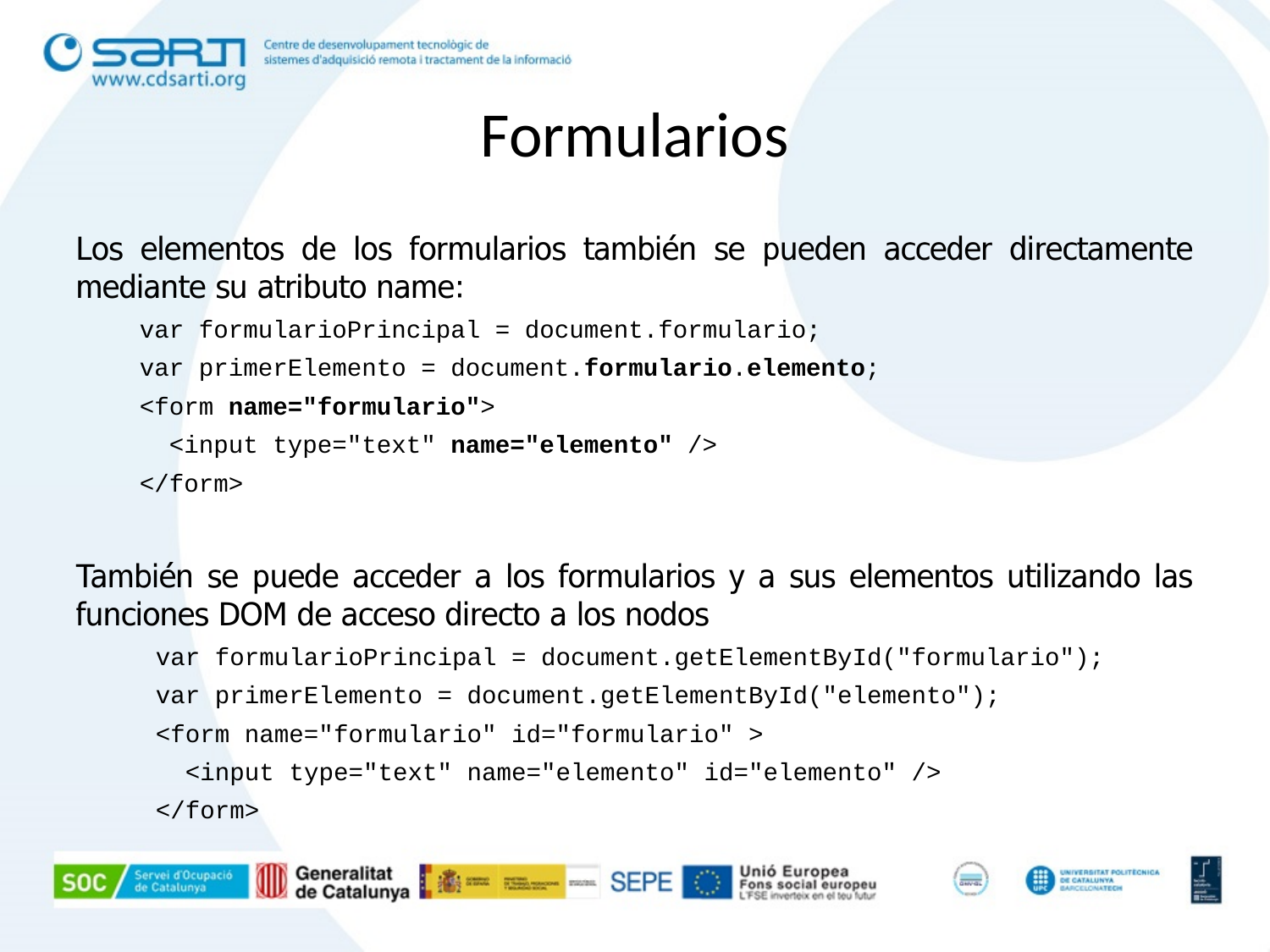

Formularios
Los elementos de los formularios también se pueden acceder directamente mediante su atributo name:
var formularioPrincipal = document.formulario;
var primerElemento = document.formulario.elemento;
<form name="formulario">
  <input type="text" name="elemento" />
</form>

También se puede acceder a los formularios y a sus elementos utilizando las funciones DOM de acceso directo a los nodos
var formularioPrincipal = document.getElementById("formulario");
var primerElemento = document.getElementById("elemento");
<form name="formulario" id="formulario" >
  <input type="text" name="elemento" id="elemento" />
</form>